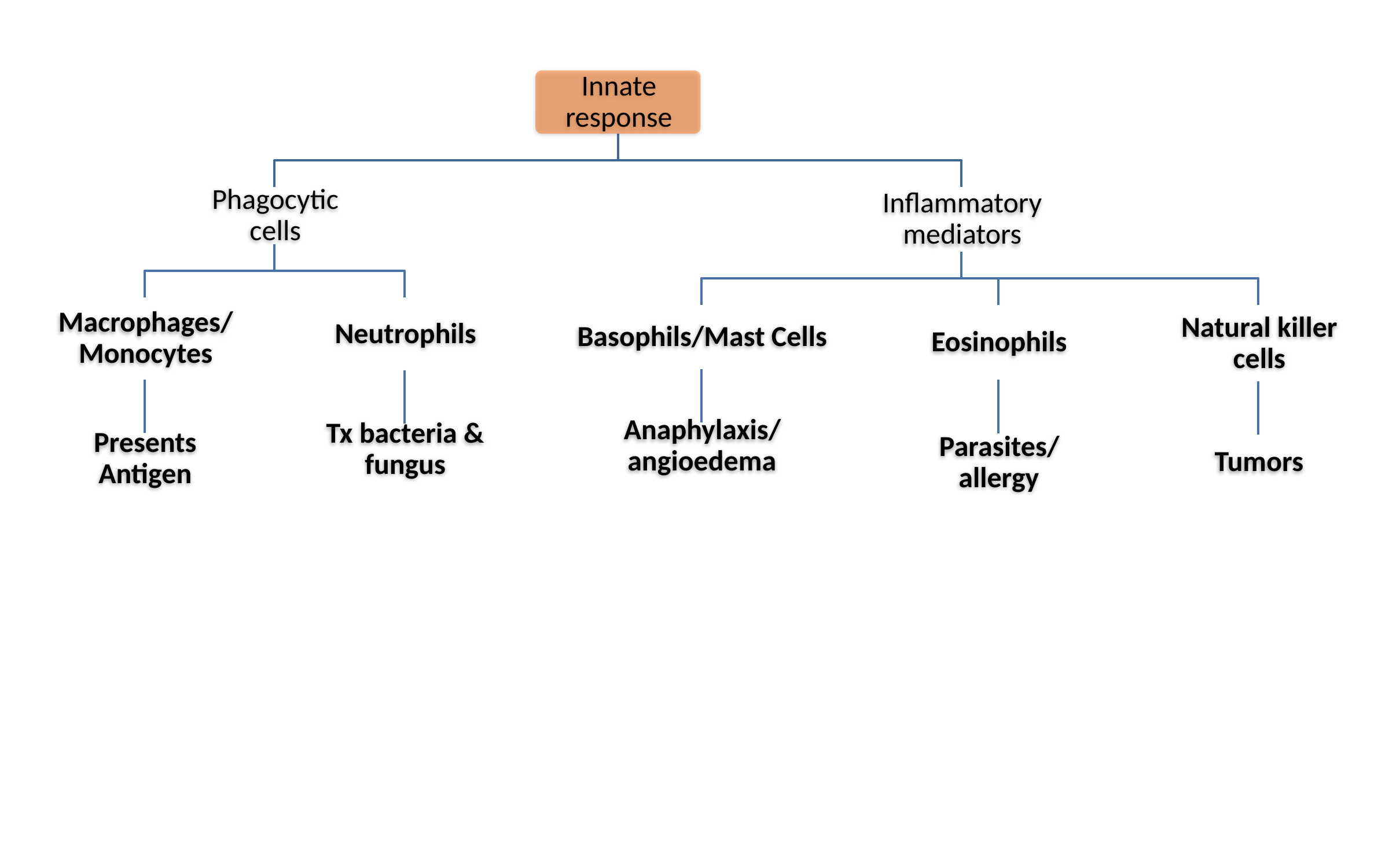

Innate response
Phagocytic cells
Macrophages/Monocytes
Presents Antigen
Neutrophils
Tx bacteria & fungus
Inflammatory mediators
Basophils/Mast Cells
Anaphylaxis/angioedema
Eosinophils
Parasites/allergy
Natural killer cells
Tumors